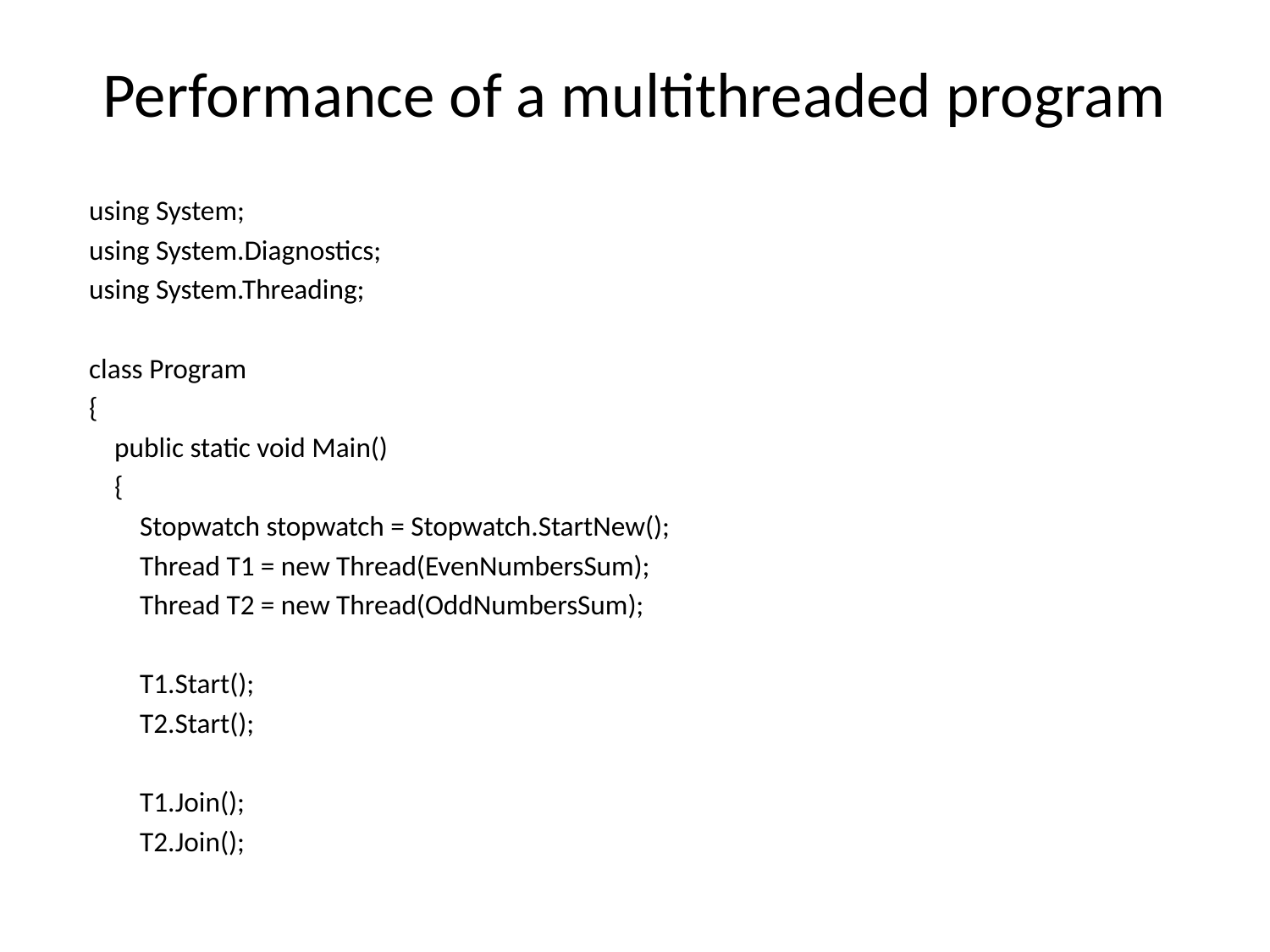

# Performance of a multithreaded program
using System;
using System.Diagnostics;
using System.Threading;

class Program
{
    public static void Main()
    {
        Stopwatch stopwatch = Stopwatch.StartNew();
        Thread T1 = new Thread(EvenNumbersSum);
        Thread T2 = new Thread(OddNumbersSum);

        T1.Start();
        T2.Start();

        T1.Join();
        T2.Join();